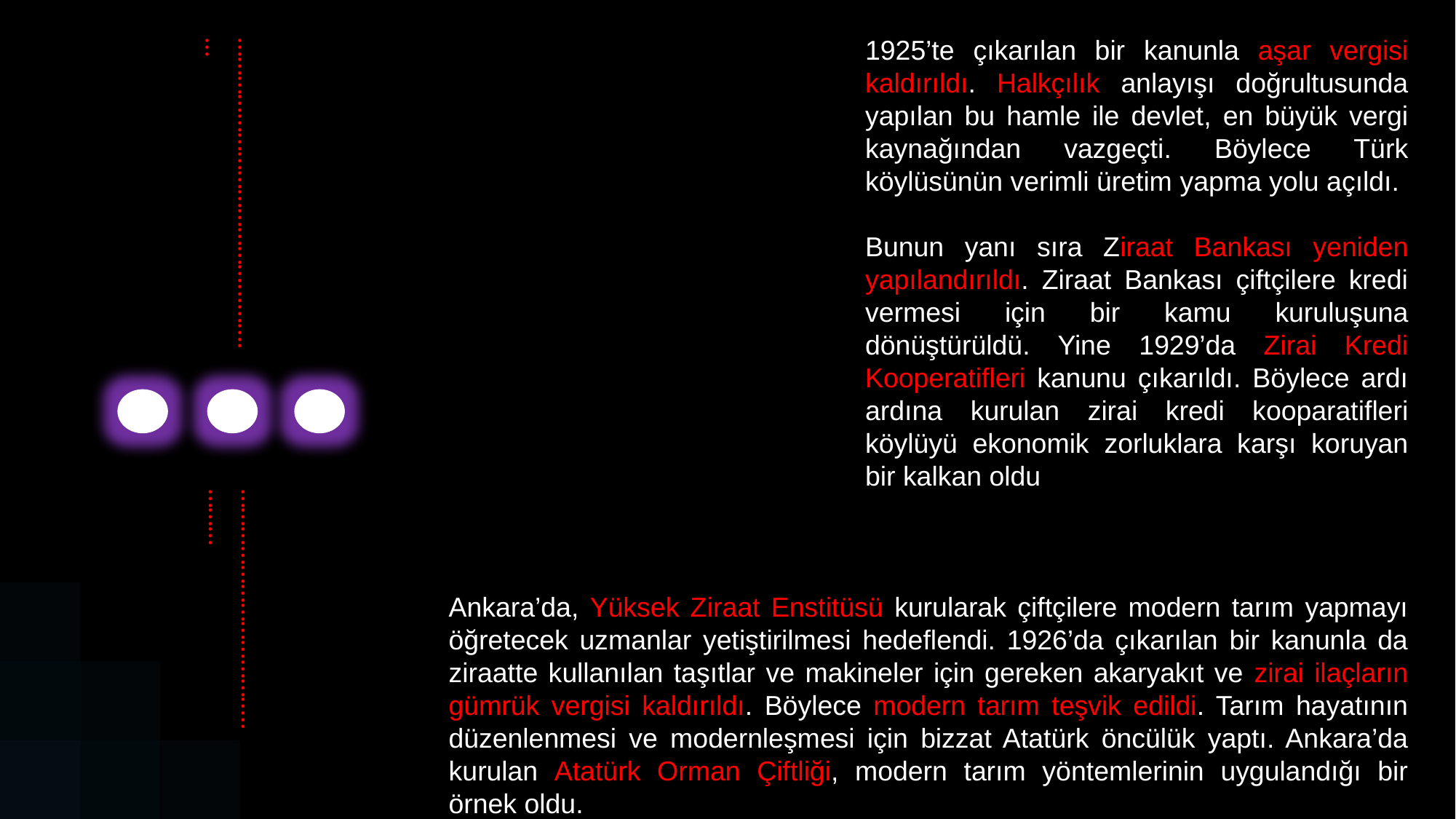

1925’te çıkarılan bir kanunla aşar vergisi kaldırıldı. Halkçılık anlayışı doğrultusunda yapılan bu hamle ile devlet, en büyük vergi kaynağından vazgeçti. Böylece Türk köylüsünün verimli üretim yapma yolu açıldı.

Bunun yanı sıra Ziraat Bankası yeniden yapılandırıldı. Ziraat Bankası çiftçilere kredi vermesi için bir kamu kuruluşuna dönüştürüldü. Yine 1929’da Zirai Kredi Kooperatifleri kanunu çıkarıldı. Böylece ardı ardına kurulan zirai kredi kooparatifleri köylüyü ekonomik zorluklara karşı koruyan bir kalkan oldu
…………………………………...…….…

Ankara’da, Yüksek Ziraat Enstitüsü kurularak çiftçilere modern tarım yapmayı öğretecek uzmanlar yetiştirilmesi hedeflendi. 1926’da çıkarılan bir kanunla da ziraatte kullanılan taşıtlar ve makineler için gereken akaryakıt ve zirai ilaçların gümrük vergisi kaldırıldı. Böylece modern tarım teşvik edildi. Tarım hayatının düzenlenmesi ve modernleşmesi için bizzat Atatürk öncülük yaptı. Ankara’da kurulan Atatürk Orman Çiftliği, modern tarım yöntemlerinin uygulandığı bir örnek oldu.
………………………………..………